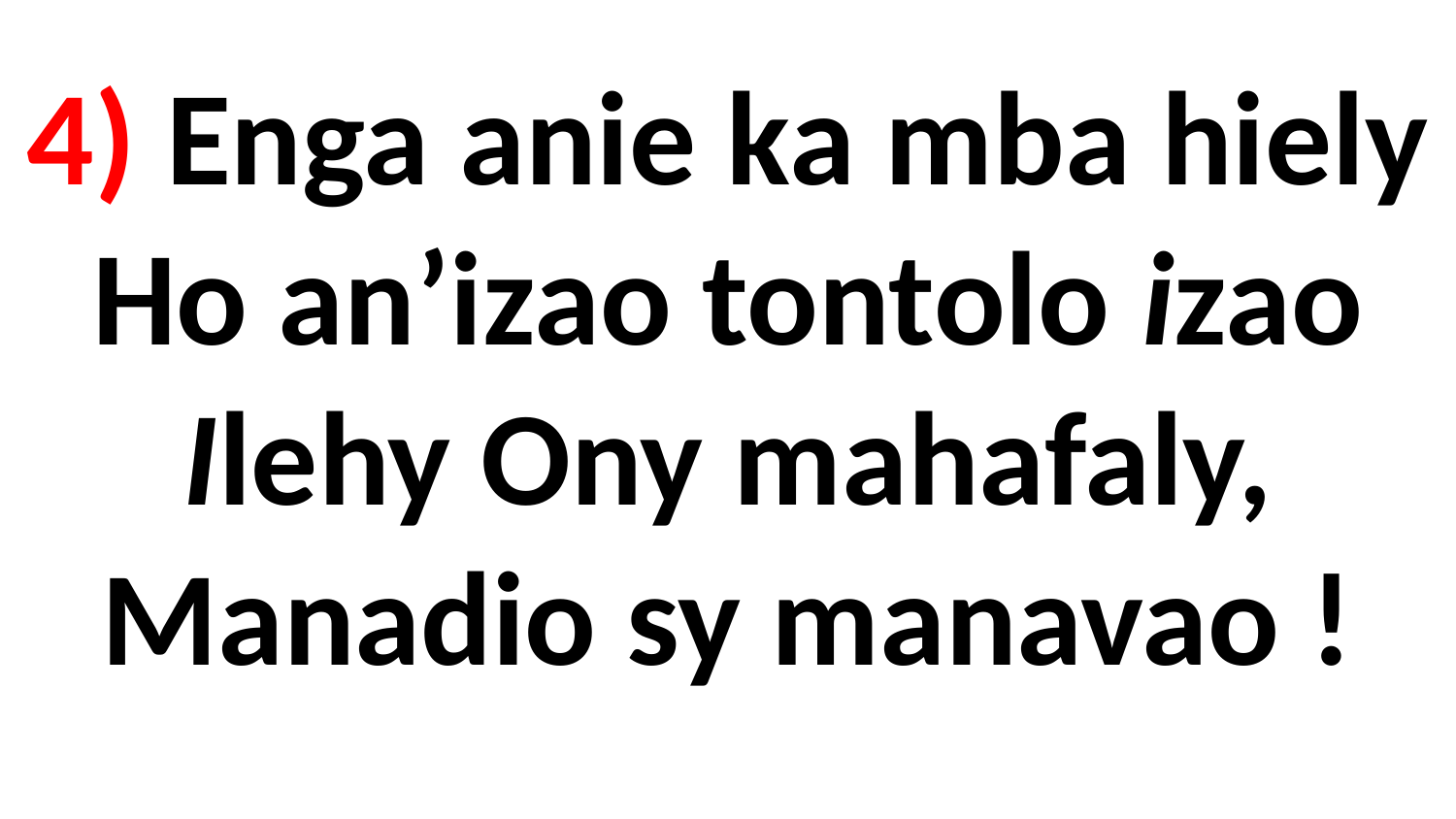

# 4) Enga anie ka mba hiely Ho an’izao tontolo izao Ilehy Ony mahafaly, Manadio sy manavao !